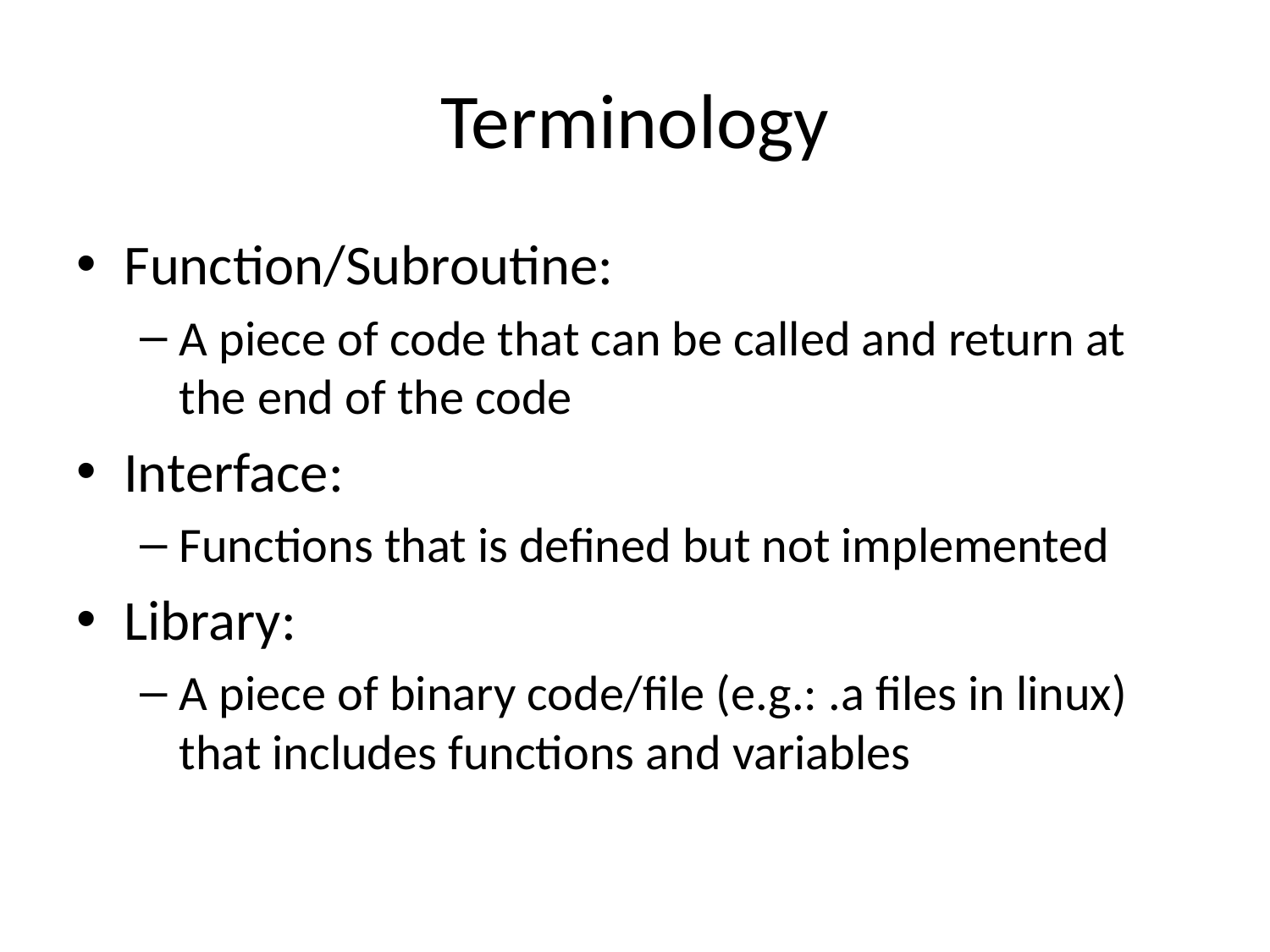

# Terminology
Function/Subroutine:
A piece of code that can be called and return at the end of the code
Interface:
Functions that is defined but not implemented
Library:
A piece of binary code/file (e.g.: .a files in linux) that includes functions and variables